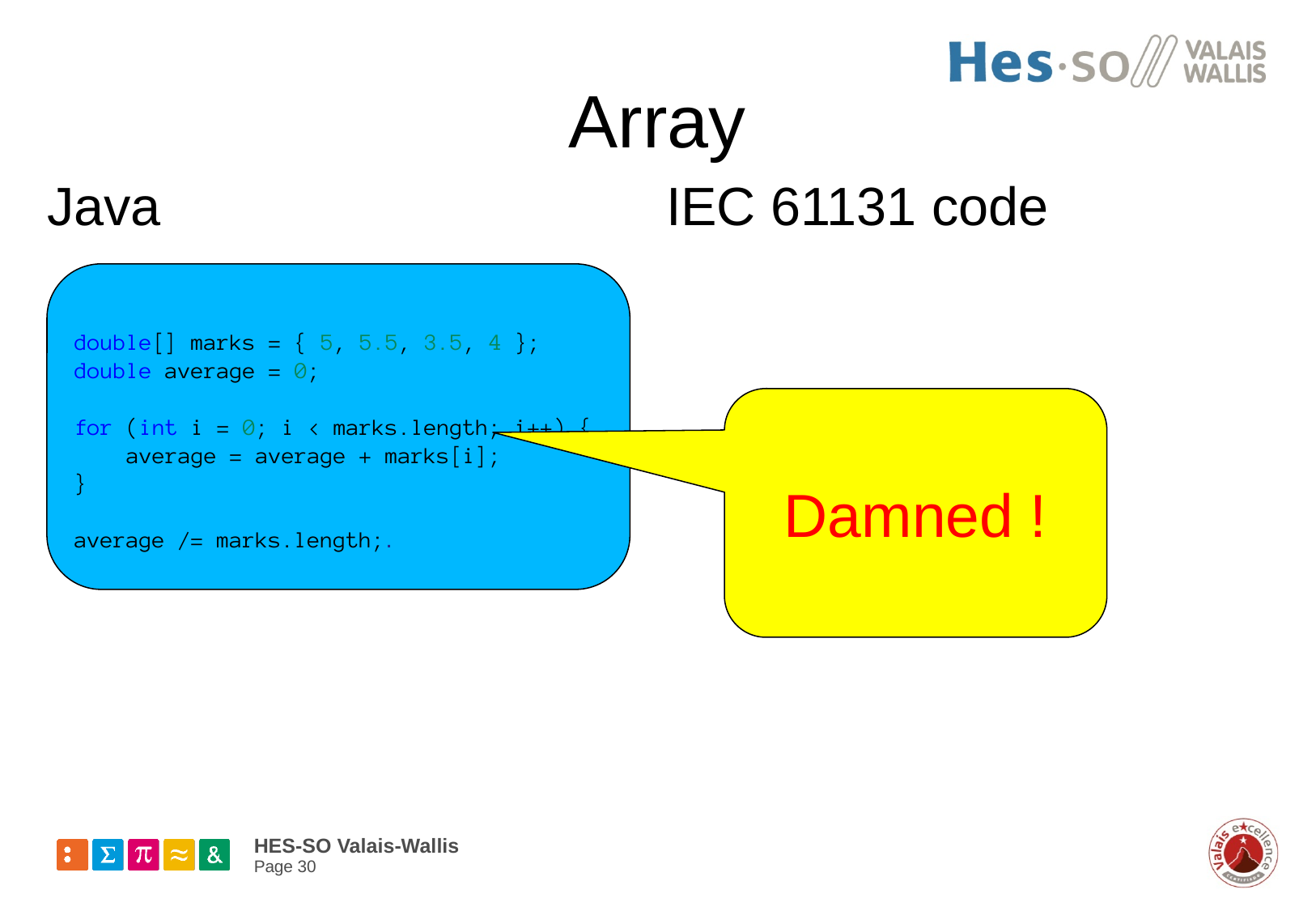

# Array
Java
IEC 61131 code

double[] marks = { 5, 5.5, 3.5, 4 };
double average = 0;

for (int i = 0; i < marks.length; i++) {
    average = average + marks[i];
}

average /= marks.length;.

Damned !